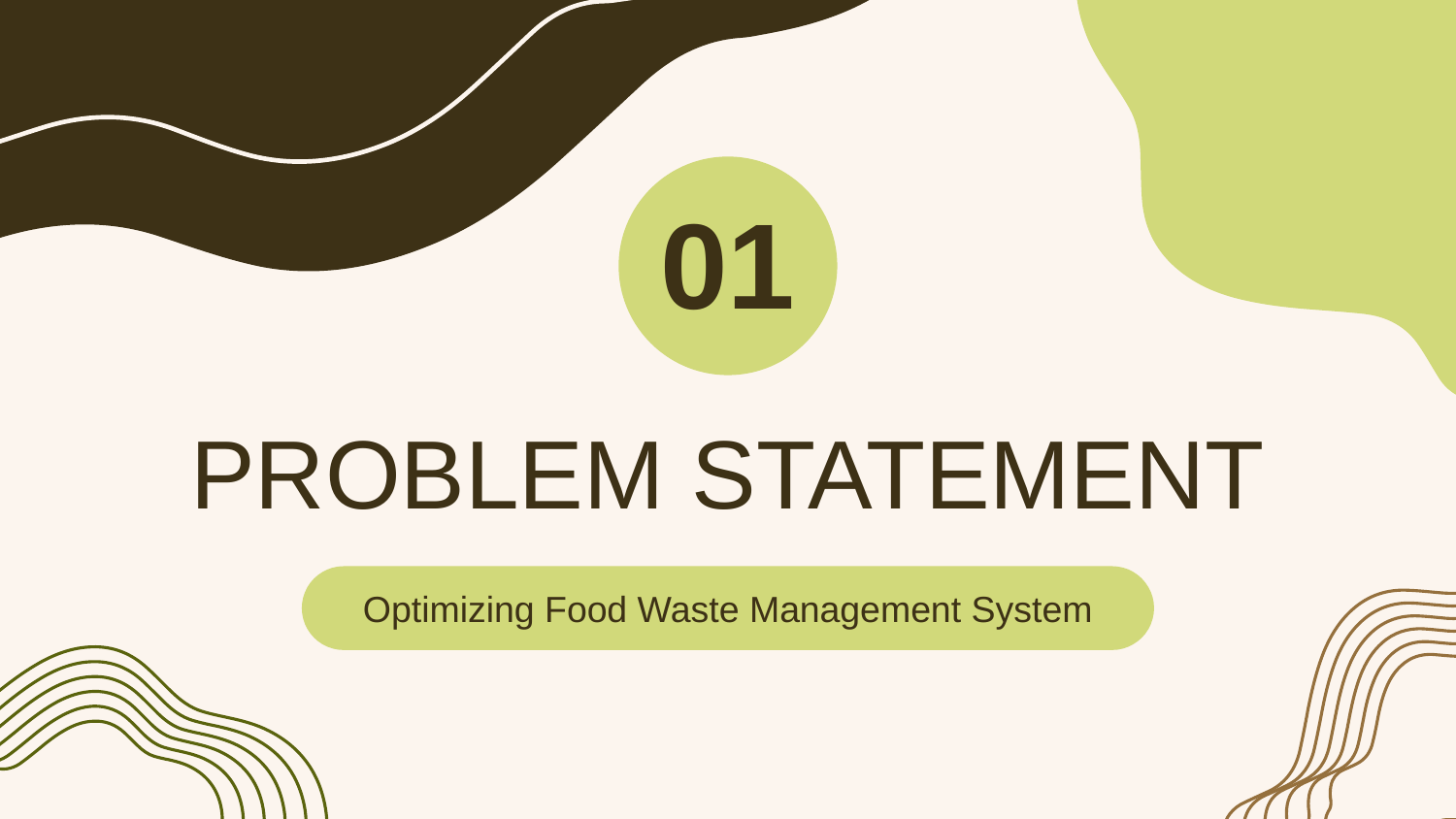

01
# PROBLEM STATEMENT

Optimizing Food Waste Management System